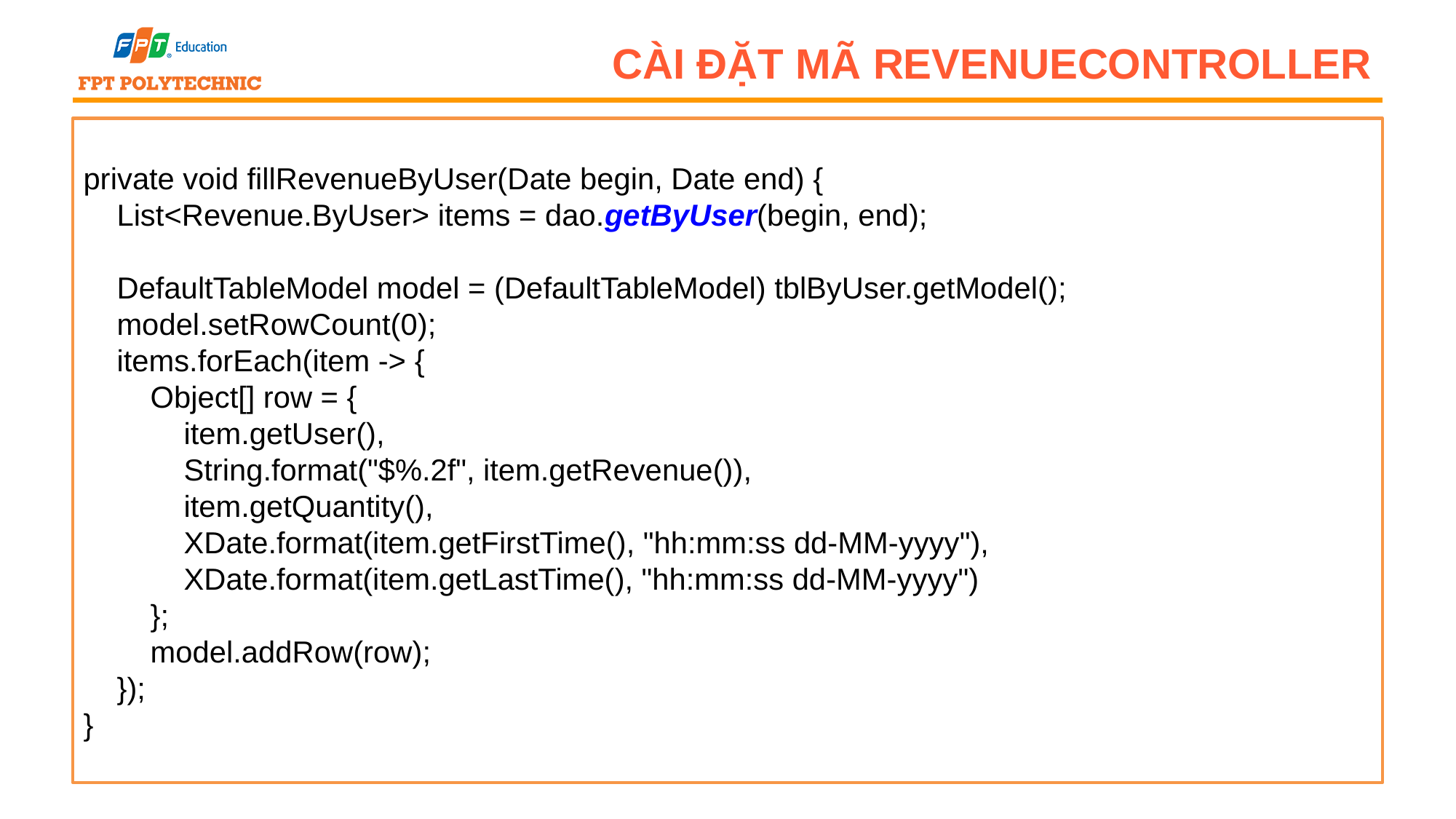

# Cài đặt mã RevenueController
private void fillRevenueByUser(Date begin, Date end) {
    List<Revenue.ByUser> items = dao.getByUser(begin, end);

    DefaultTableModel model = (DefaultTableModel) tblByUser.getModel();
    model.setRowCount(0);
    items.forEach(item -> {
        Object[] row = {
            item.getUser(),
            String.format("$%.2f", item.getRevenue()),
            item.getQuantity(),
            XDate.format(item.getFirstTime(), "hh:mm:ss dd-MM-yyyy"),
            XDate.format(item.getLastTime(), "hh:mm:ss dd-MM-yyyy")
        };
        model.addRow(row);
    });
}